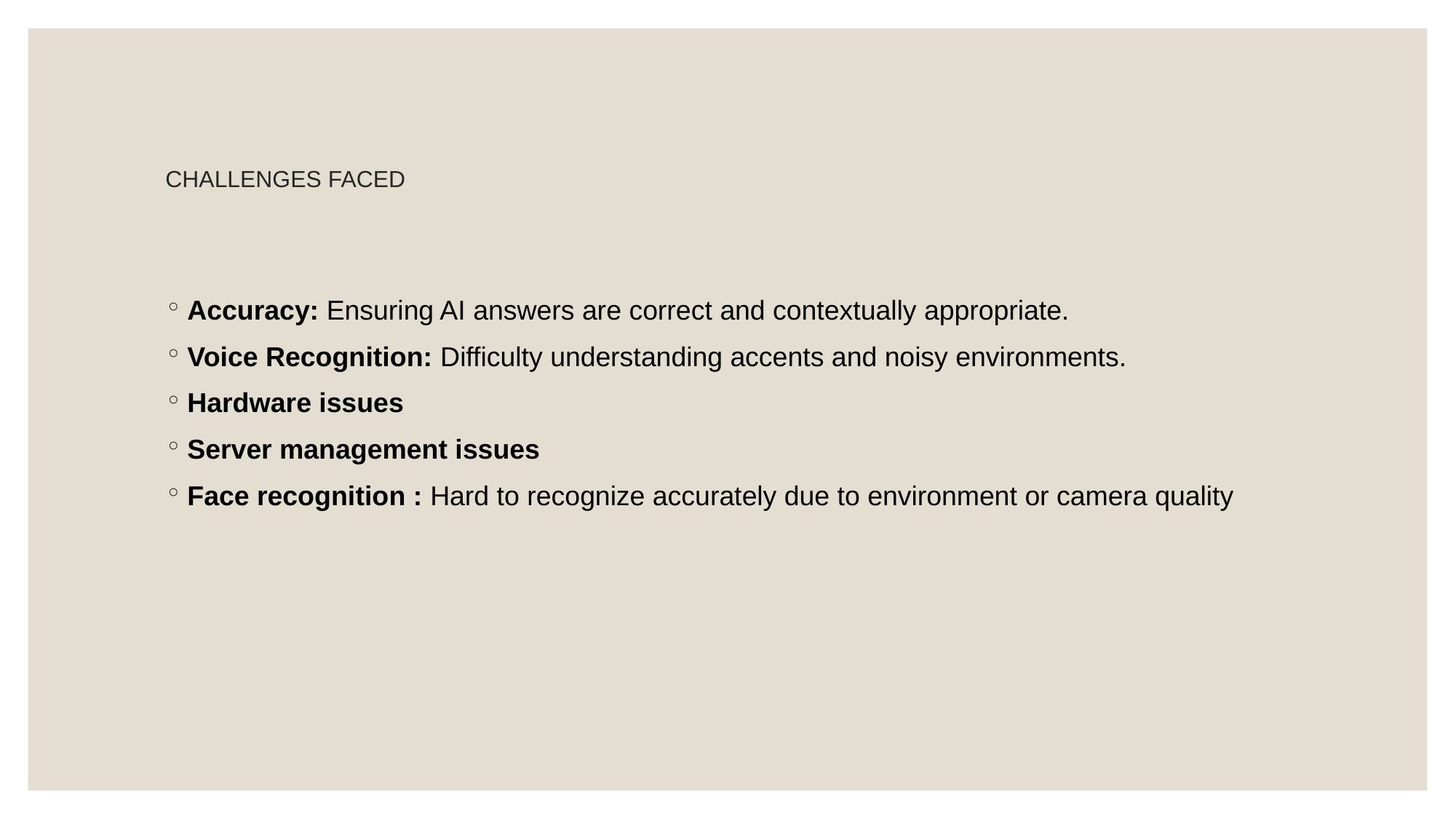

# CHALLENGES FACED
Accuracy: Ensuring AI answers are correct and contextually appropriate.
Voice Recognition: Difficulty understanding accents and noisy environments.
Hardware issues
Server management issues
Face recognition : Hard to recognize accurately due to environment or camera quality